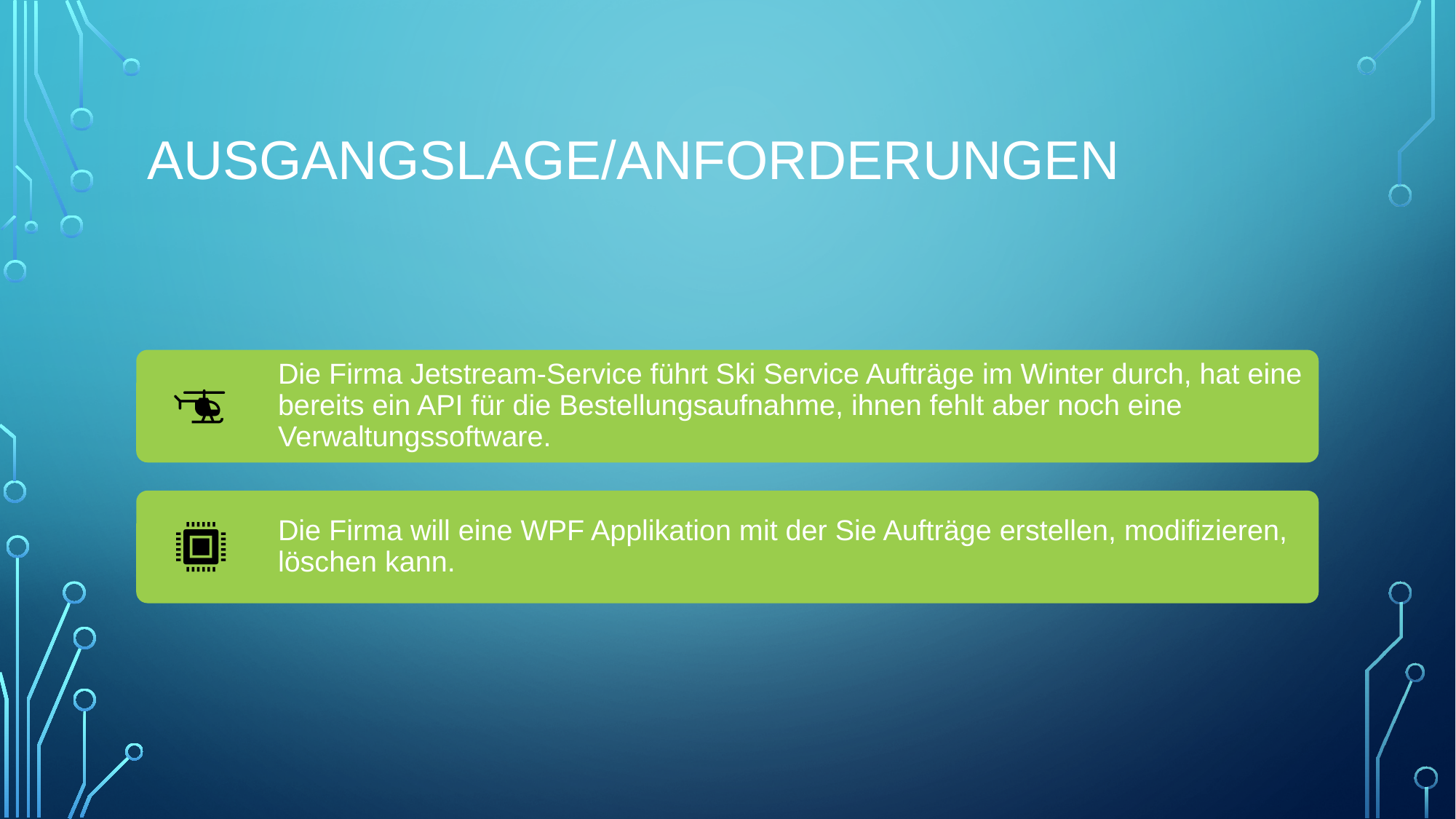

# Ausgangslage/Anforderungen
Die Firma Jetstream-Service führt Ski Service Aufträge im Winter durch, hat eine bereits ein API für die Bestellungsaufnahme, ihnen fehlt aber noch eine Verwaltungssoftware.
Die Firma will eine WPF Applikation mit der Sie Aufträge erstellen, modifizieren, löschen kann.